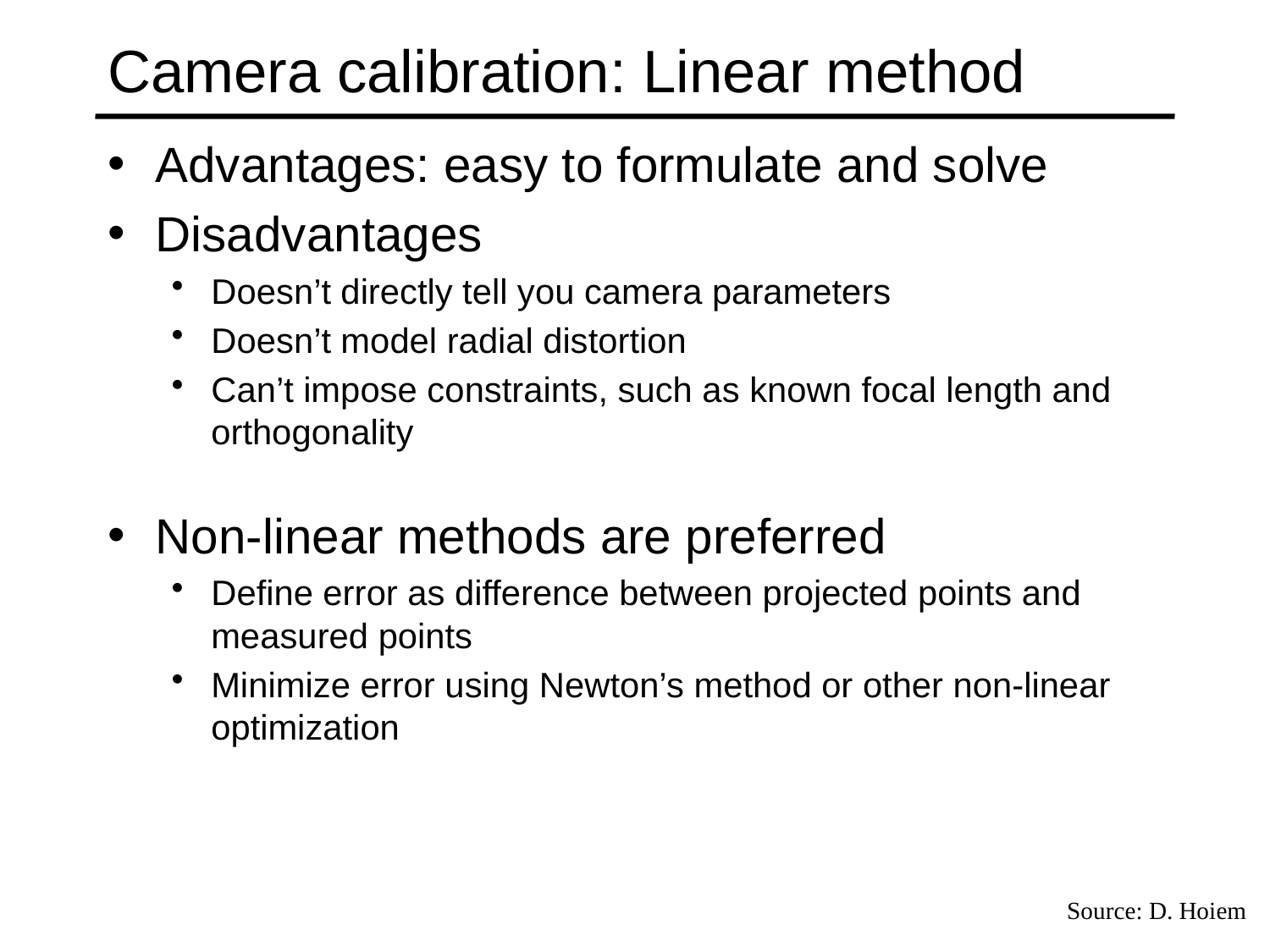

# Camera calibration: Linear method
Advantages: easy to formulate and solve
Disadvantages
Doesn’t directly tell you camera parameters
Doesn’t model radial distortion
Can’t impose constraints, such as known focal length and orthogonality
Non-linear methods are preferred
Define error as difference between projected points and measured points
Minimize error using Newton’s method or other non-linear optimization

Source: D. Hoiem